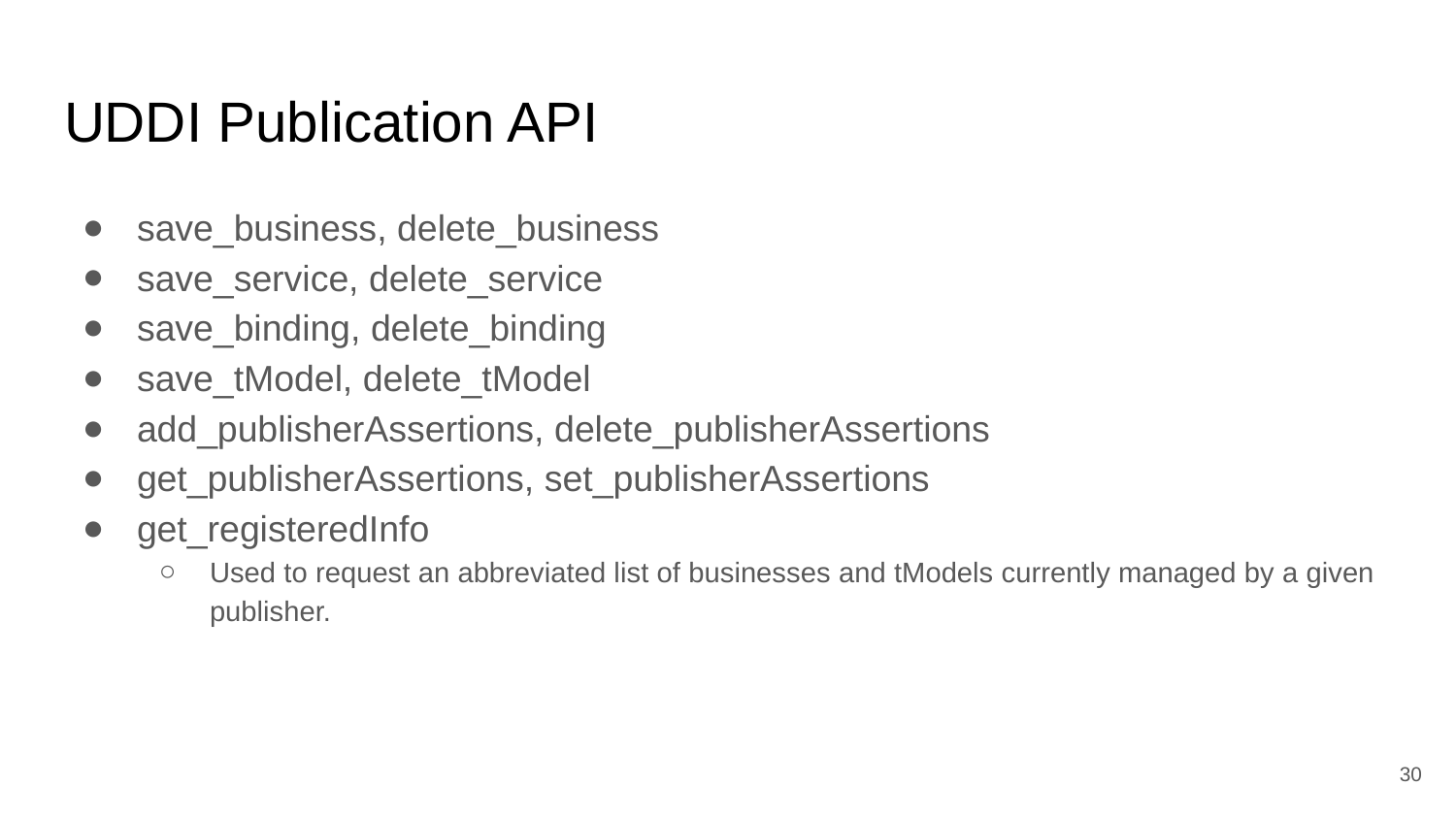

# UDDI Publication API
save_business, delete_business
save_service, delete_service
save_binding, delete_binding
save_tModel, delete_tModel
add_publisherAssertions, delete_publisherAssertions
get_publisherAssertions, set_publisherAssertions
get_registeredInfo
Used to request an abbreviated list of businesses and tModels currently managed by a given publisher.
30